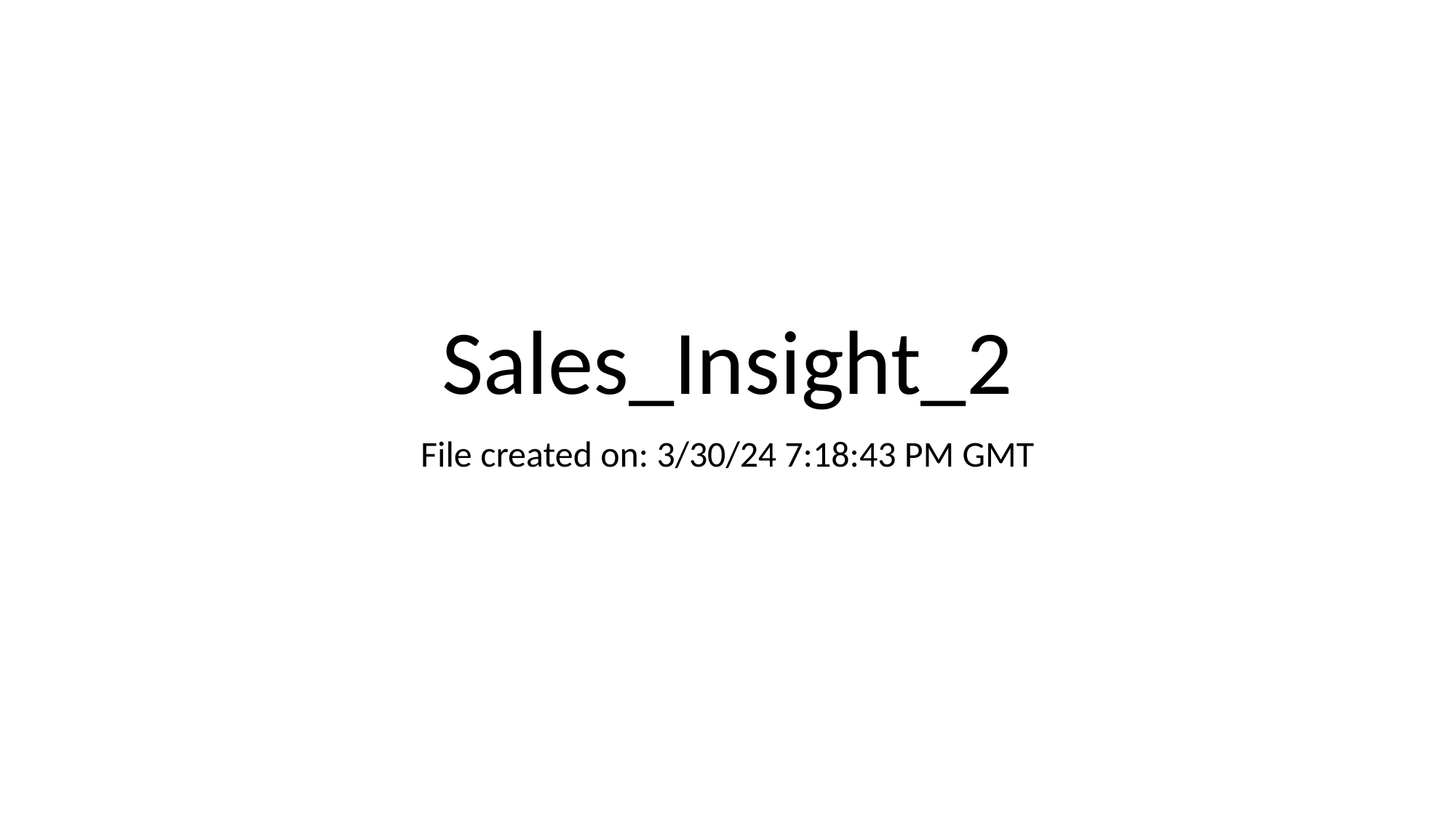

# Sales_Insight_2
File created on: 3/30/24 7:18:43 PM GMT